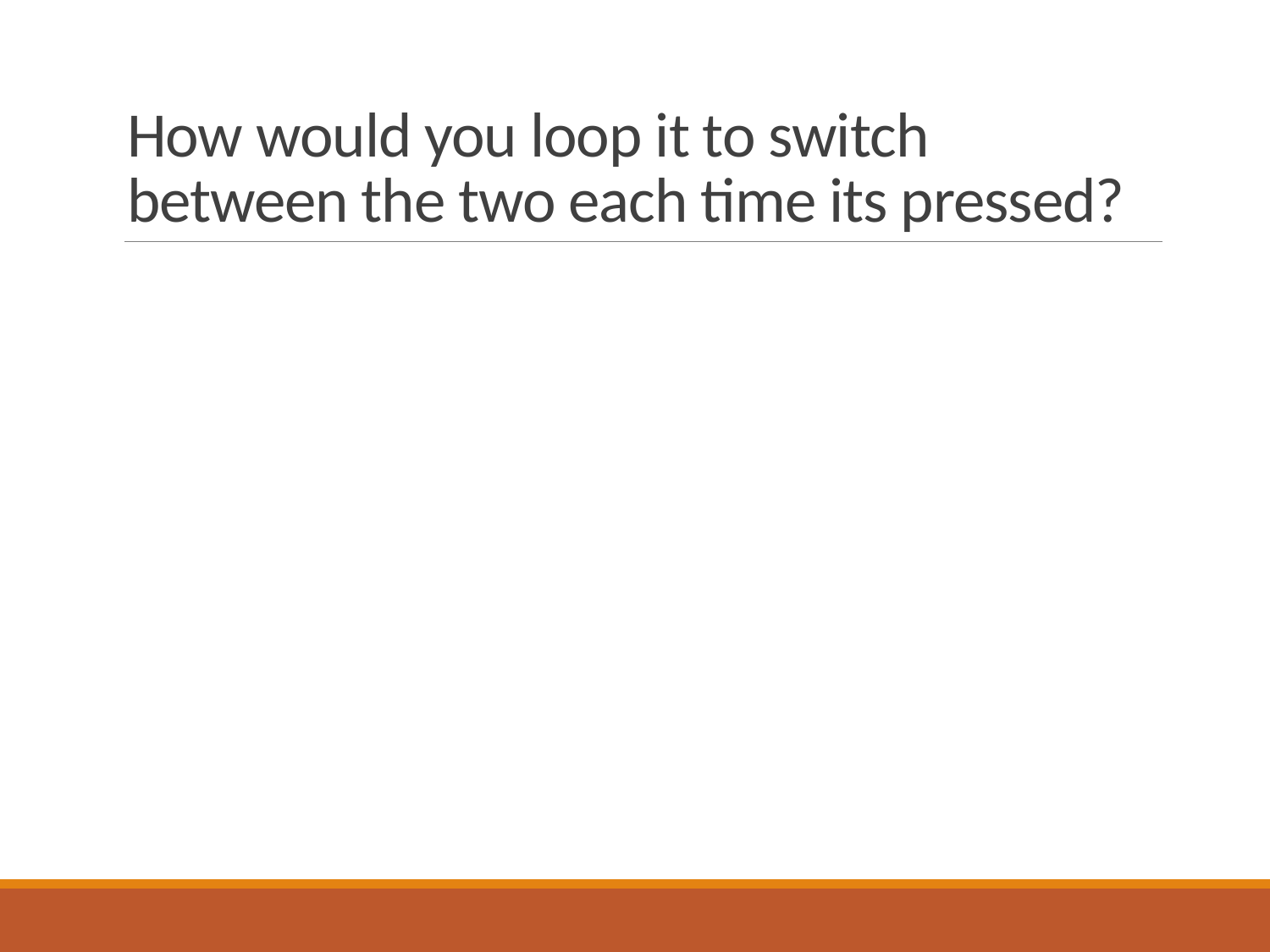

# How would you loop it to switch between the two each time its pressed?